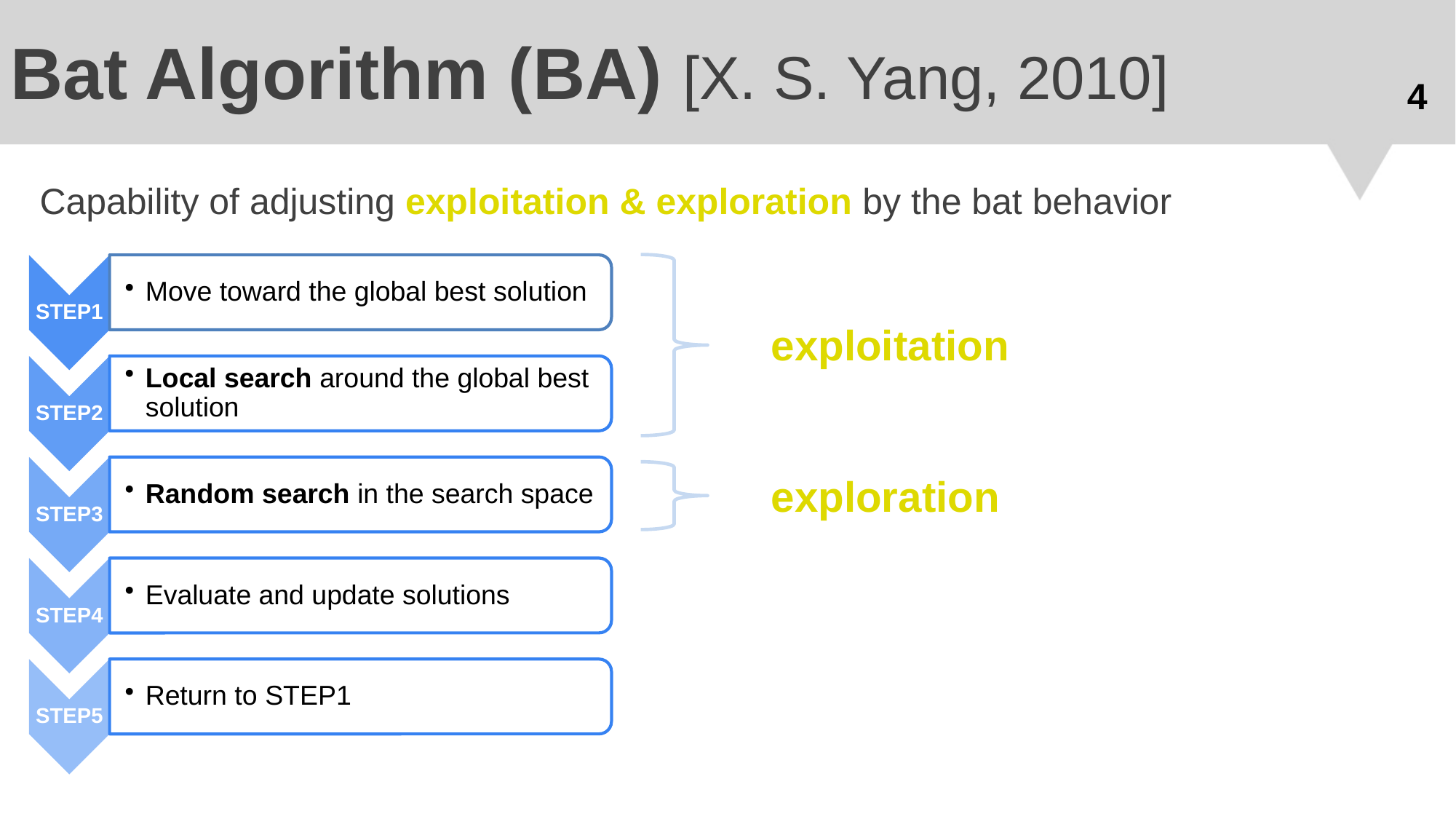

# Bat Algorithm (BA) [X. S. Yang, 2010]
4
Capability of adjusting exploitation & exploration by the bat behavior
STEP1
Move toward the global best solution
STEP2
Local search around the global best solution
STEP3
Random search in the search space
STEP4
Evaluate and update solutions
STEP5
Return to STEP1

exploitation

exploration